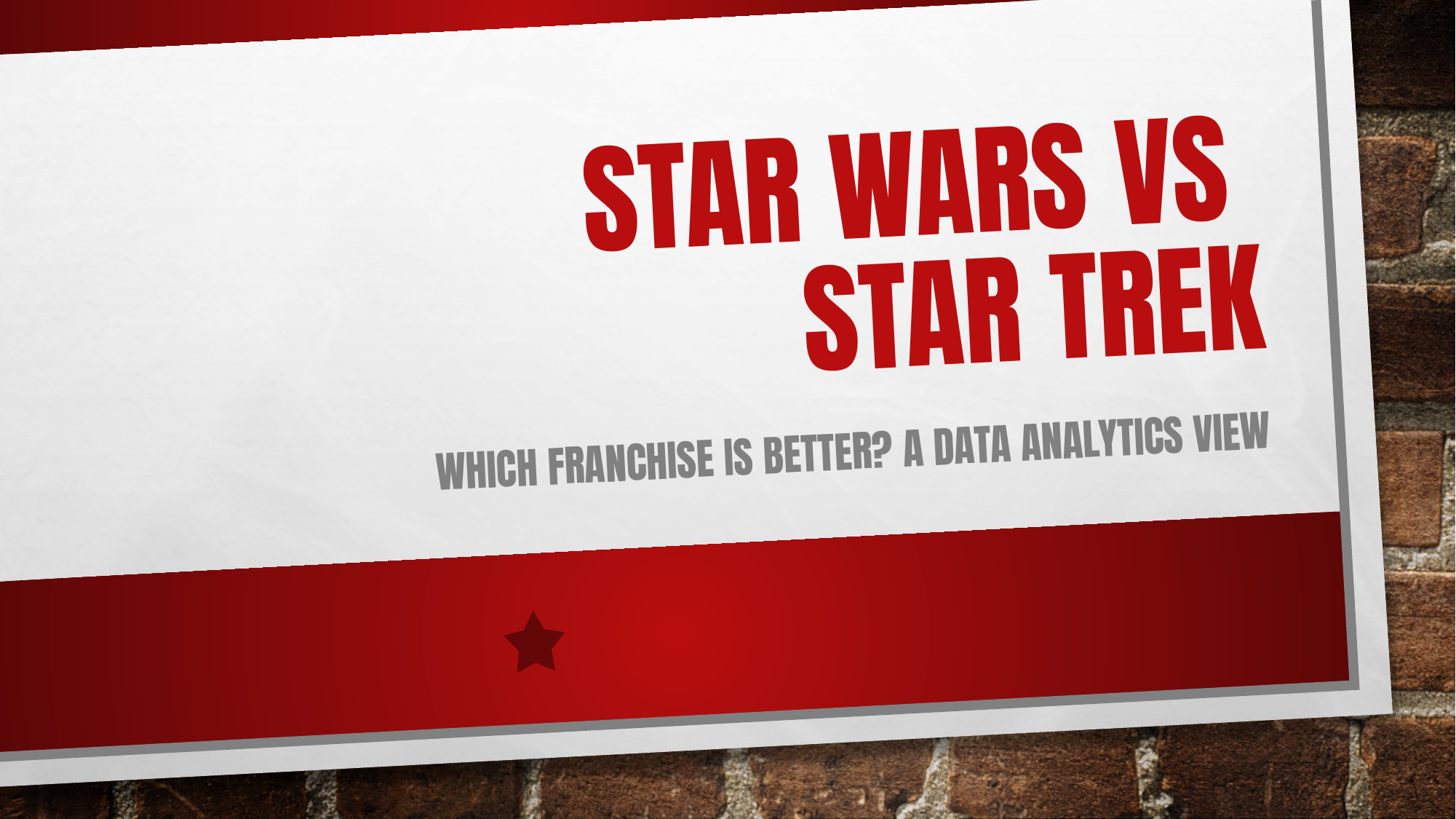

# Star Wars vs star trek
Which Franchise is better? A Data Analytics View